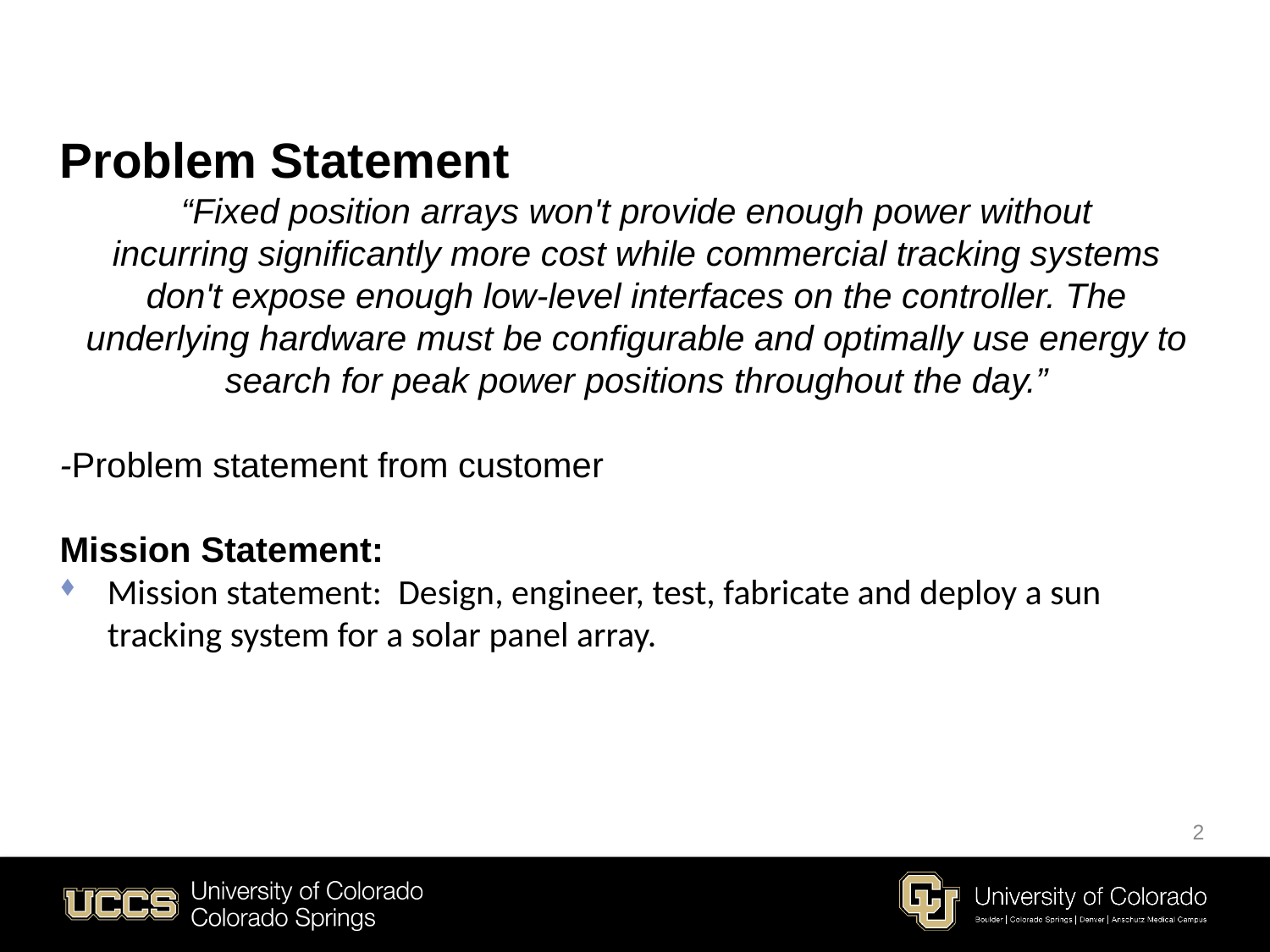

Problem Statement
“Fixed position arrays won't provide enough power without incurring significantly more cost while commercial tracking systems don't expose enough low-level interfaces on the controller. The underlying hardware must be configurable and optimally use energy to search for peak power positions throughout the day.”

-Problem statement from customer

Mission Statement:
Mission statement:  Design, engineer, test, fabricate and deploy a sun tracking system for a solar panel array.

2